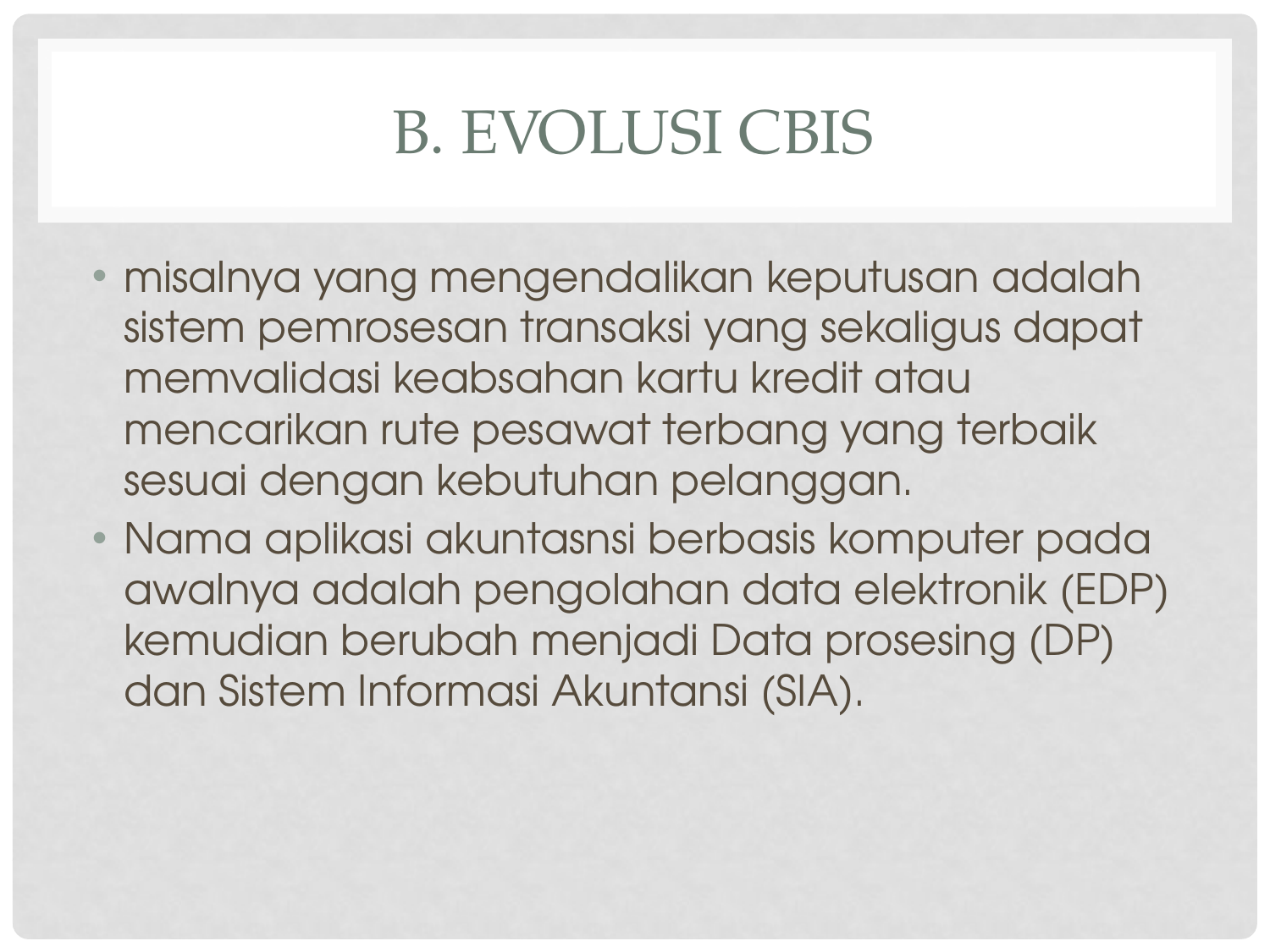

# B. EVOLUSI CBIS
misalnya yang mengendalikan keputusan adalah sistem pemrosesan transaksi yang sekaligus dapat memvalidasi keabsahan kartu kredit atau mencarikan rute pesawat terbang yang terbaik sesuai dengan kebutuhan pelanggan.
Nama aplikasi akuntasnsi berbasis komputer pada awalnya adalah pengolahan data elektronik (EDP) kemudian berubah menjadi Data prosesing (DP) dan Sistem Informasi Akuntansi (SIA).